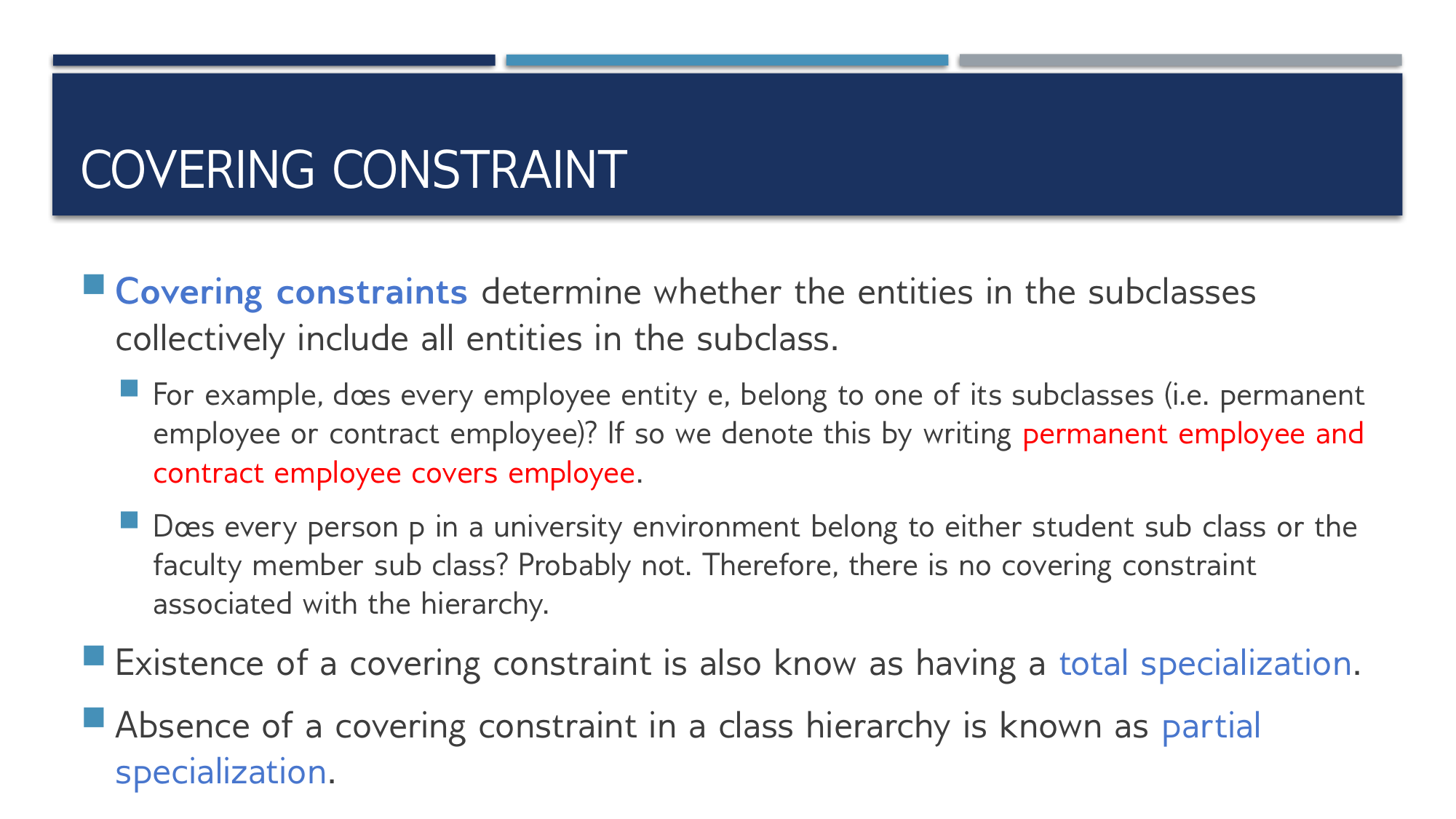

# Covering constraint
Covering constraints determine whether the entities in the subclasses collectively include all entities in the subclass.
For example, does every employee entity e, belong to one of its subclasses (i.e. permanent employee or contract employee)? If so we denote this by writing permanent employee and contract employee covers employee.
Does every person p in a university environment belong to either student sub class or the faculty member sub class? Probably not. Therefore, there is no covering constraint associated with the hierarchy.
Existence of a covering constraint is also know as having a total specialization.
Absence of a covering constraint in a class hierarchy is known as partial specialization.